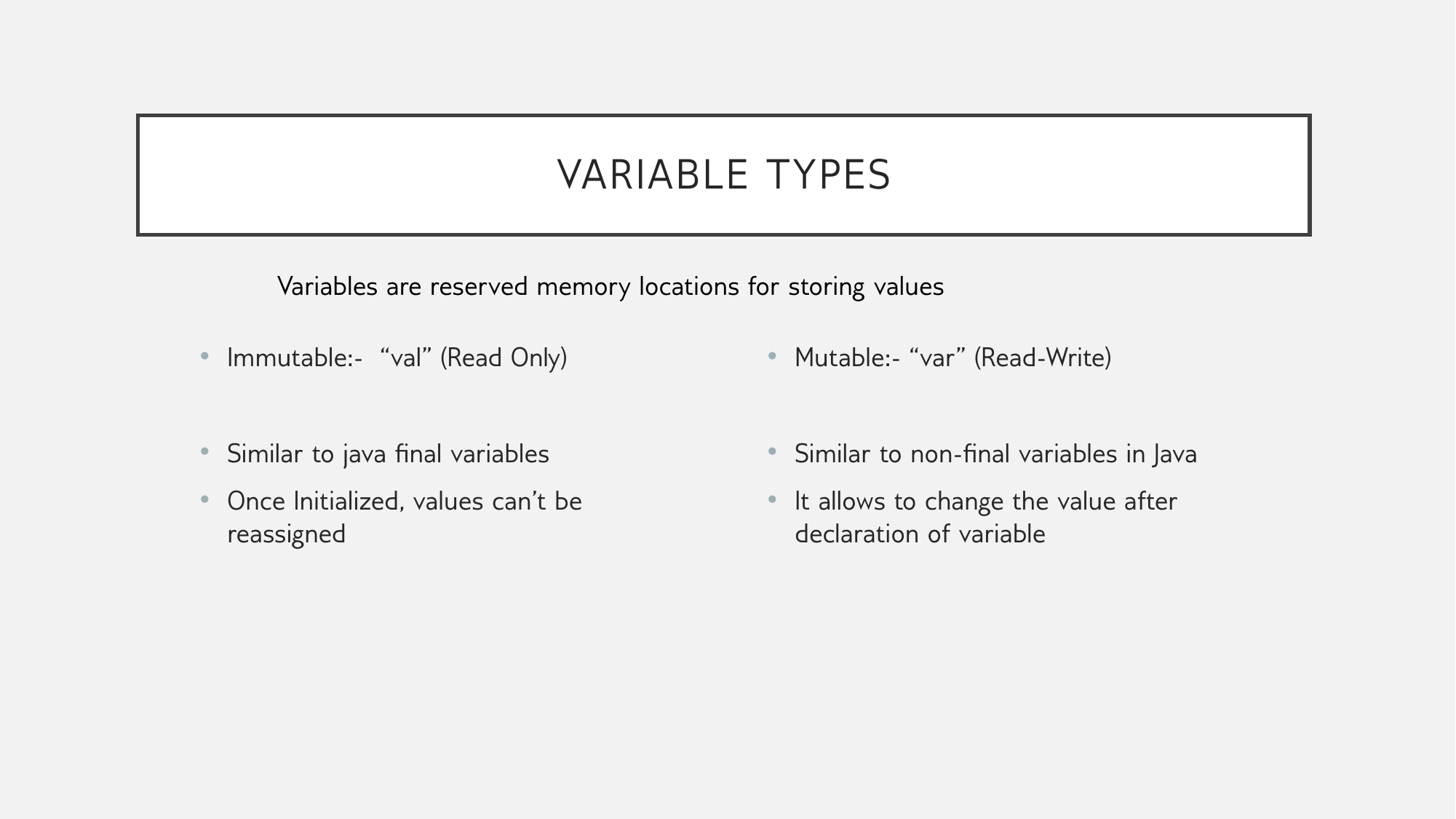

# Variable Types
Variables are reserved memory locations for storing values
Immutable:-  “val” (Read Only)

Similar to java final variables
Once Initialized, values can’t be reassigned
Mutable:- “var” (Read-Write)

Similar to non-final variables in Java
It allows to change the value after declaration of variable